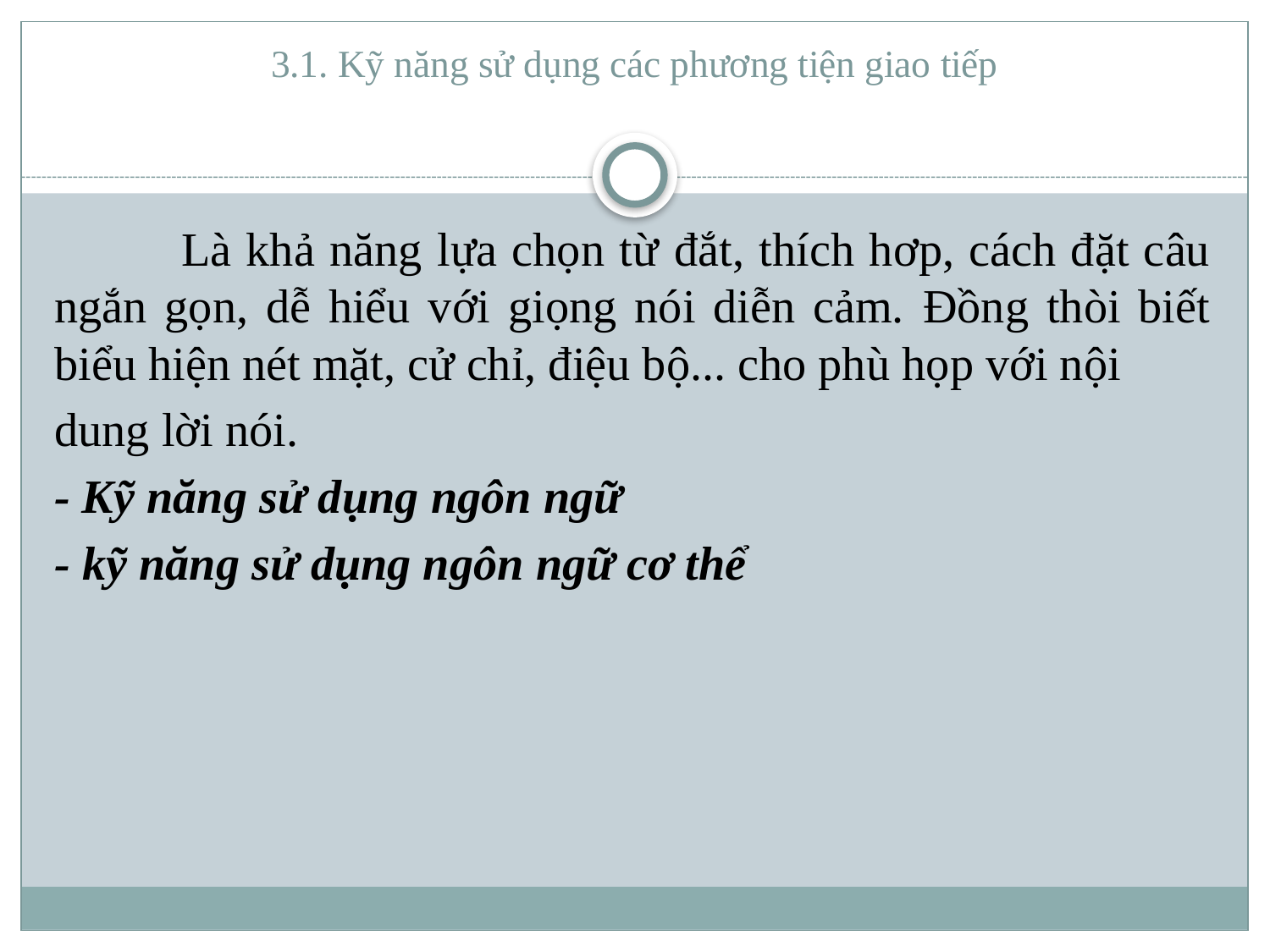

# 3.1. Kỹ năng sử dụng các phương tiện giao tiếp
	Là khả năng lựa chọn từ đắt, thích hơp, cách đặt câu ngắn gọn, dễ hiểu với giọng nói diễn cảm. Đồng thòi biết biểu hiện nét mặt, cử chỉ, điệu bộ... cho phù họp với nội
dung lời nói.
- Kỹ năng sử dụng ngôn ngữ
- kỹ năng sử dụng ngôn ngữ cơ thể